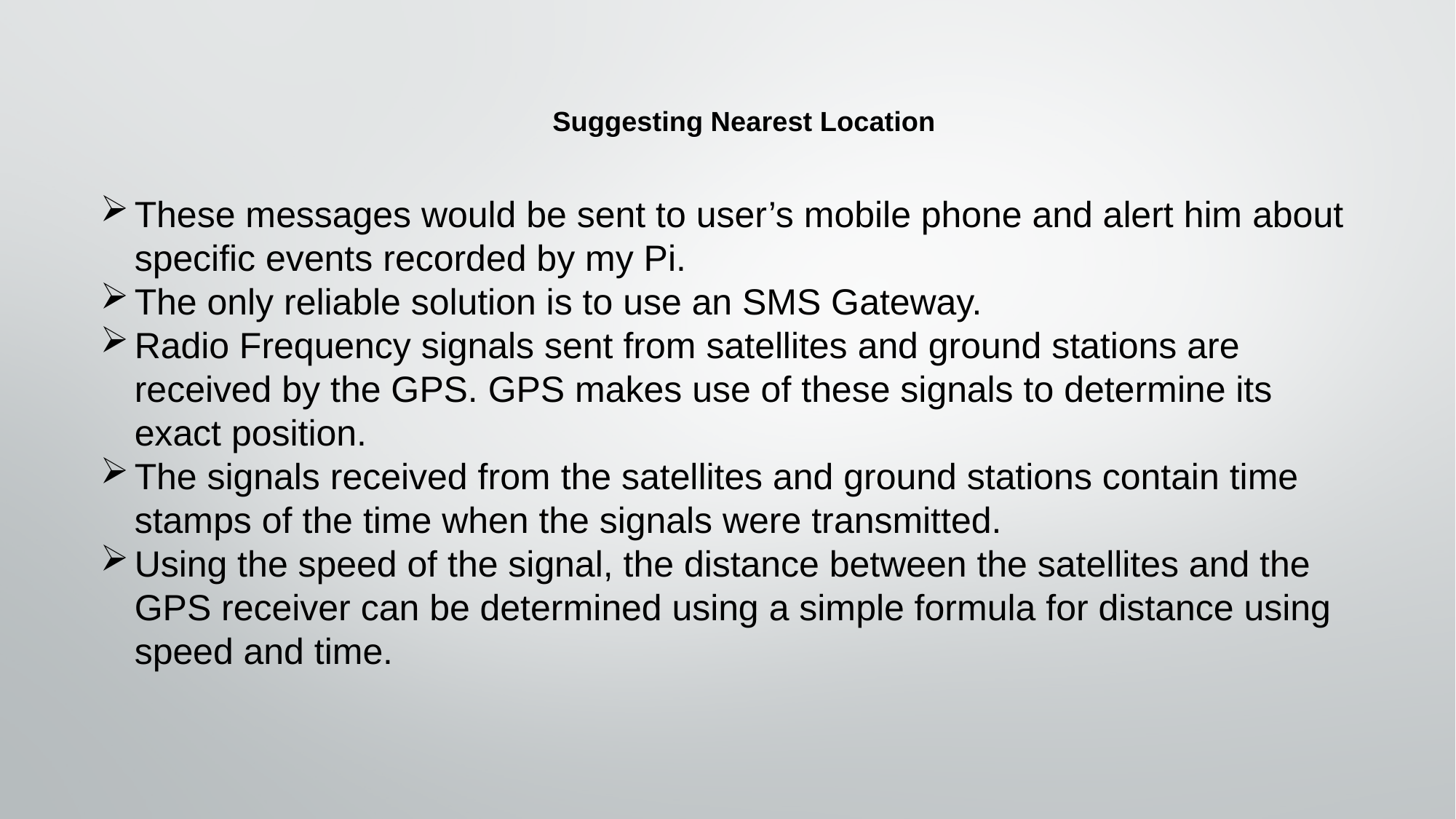

# Suggesting Nearest Location
These messages would be sent to user’s mobile phone and alert him about specific events recorded by my Pi.
The only reliable solution is to use an SMS Gateway.
Radio Frequency signals sent from satellites and ground stations are received by the GPS. GPS makes use of these signals to determine its exact position.
The signals received from the satellites and ground stations contain time stamps of the time when the signals were transmitted.
Using the speed of the signal, the distance between the satellites and the GPS receiver can be determined using a simple formula for distance using speed and time.